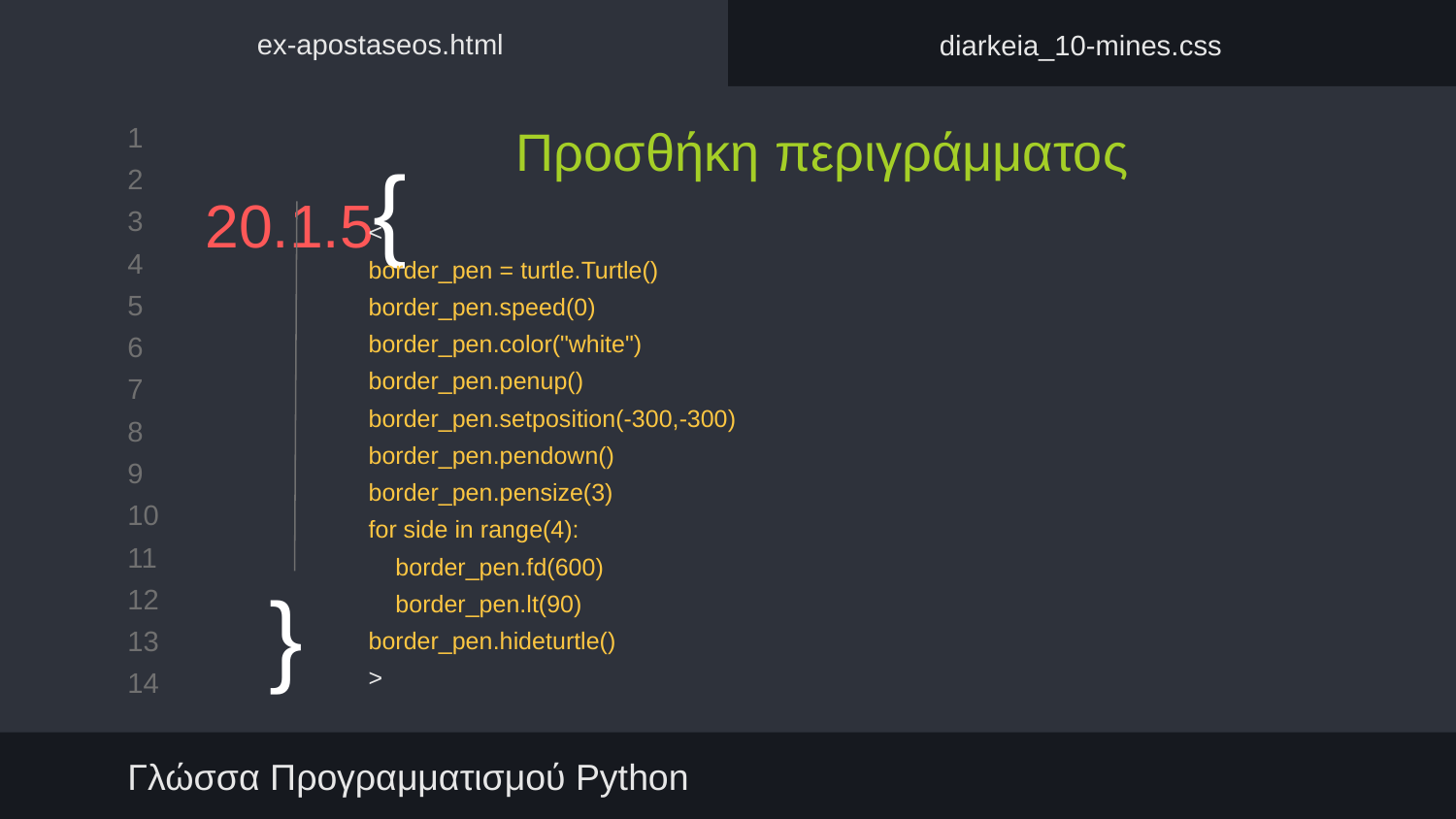

ex-apostaseos.html
diarkeia_10-mines.css
Προσθήκη περιγράμματος
# 20.1.5{
<
border_pen = turtle.Turtle()
border_pen.speed(0)
border_pen.color("white")
border_pen.penup()
border_pen.setposition(-300,-300)
border_pen.pendown()
border_pen.pensize(3)
for side in range(4):
    border_pen.fd(600)
    border_pen.lt(90)
border_pen.hideturtle()
>
}
Γλώσσα Προγραμματισμού Python